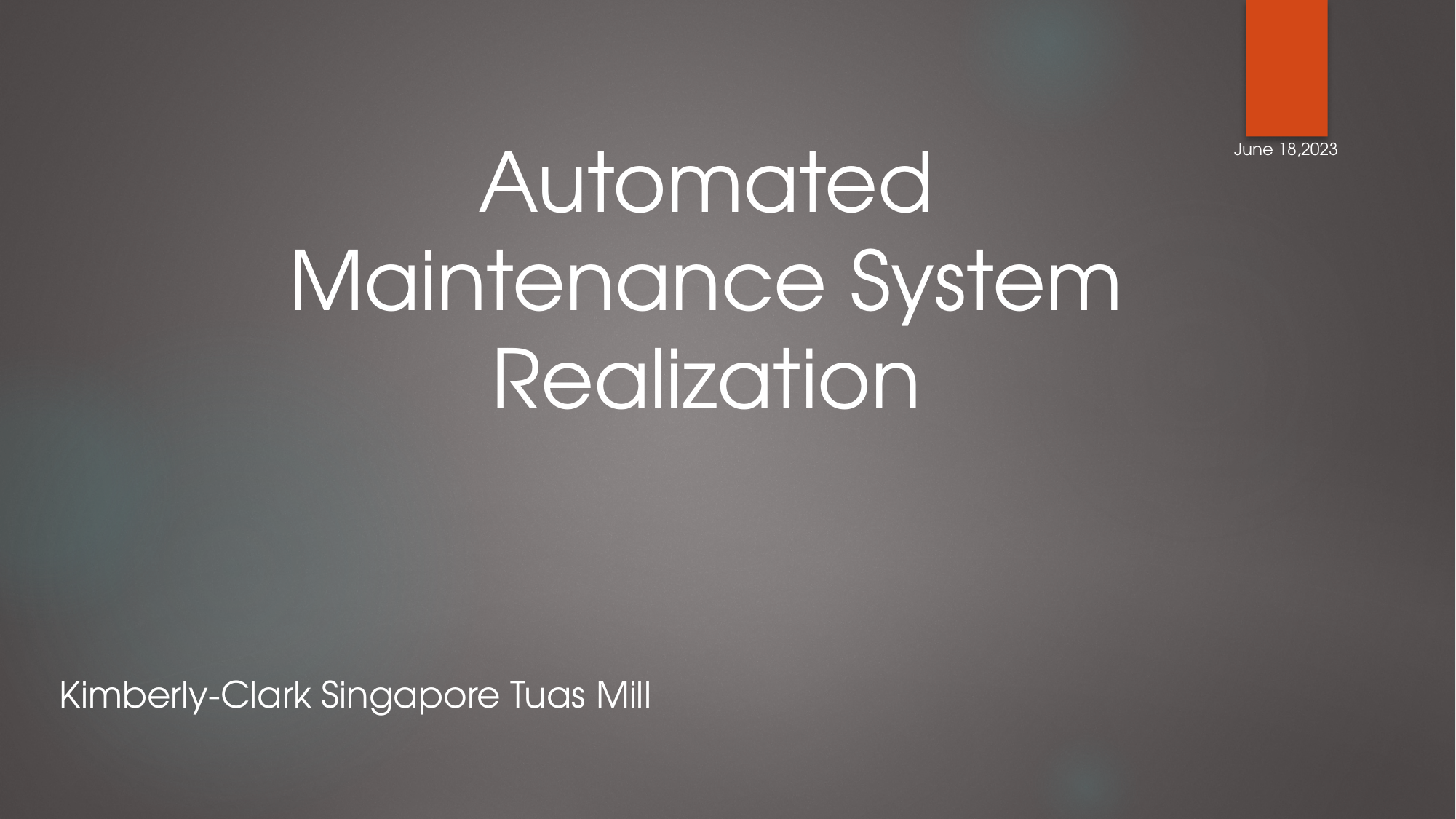

Automated Maintenance System Realization
June 18,2023
Kimberly-Clark Singapore Tuas Mill